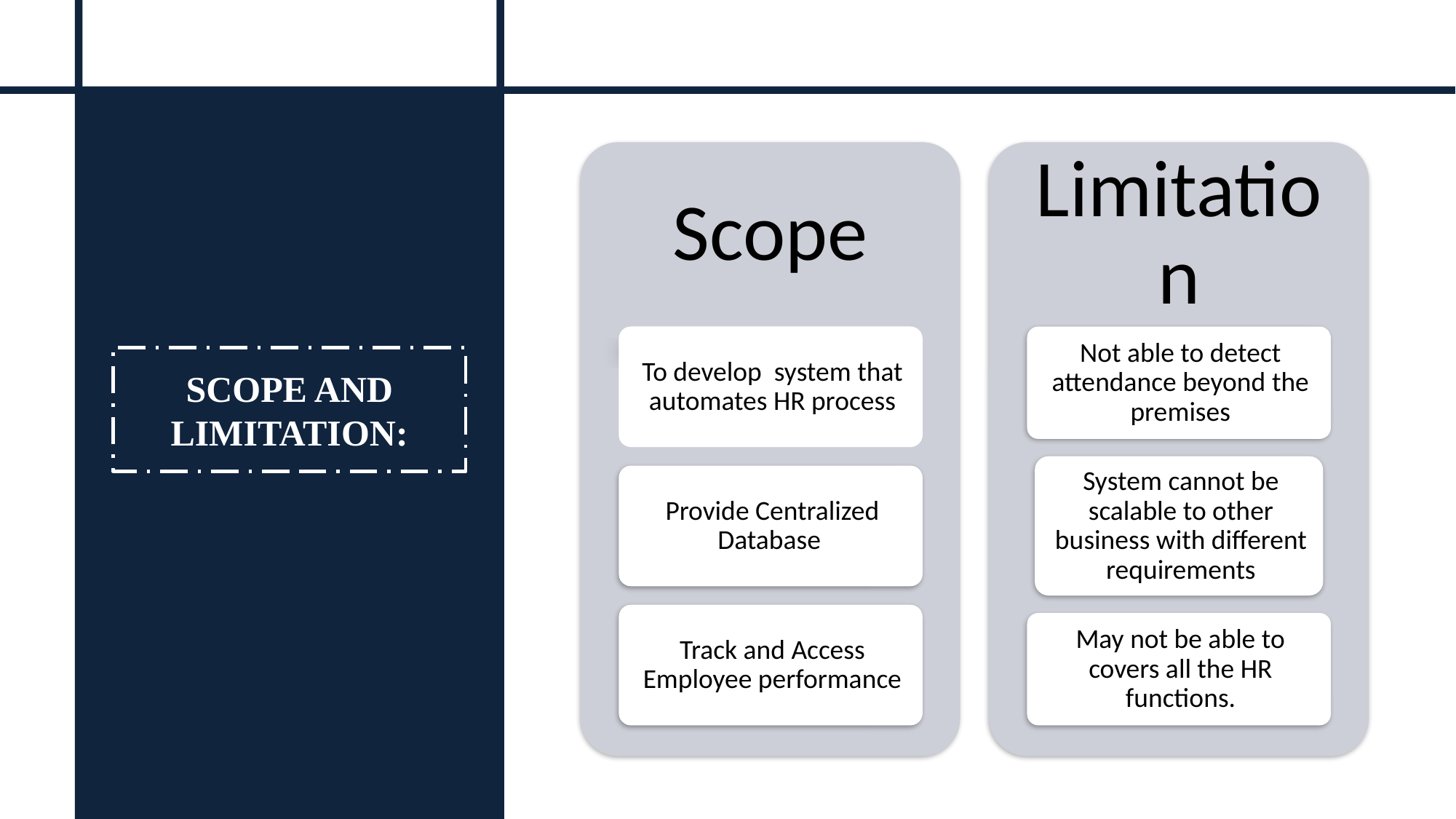

Scope
To develop  system that automates HR process​
Provide Centralized Database ​
Track and Access Employee performance​
Limitation
Not able to detect attendance beyond the premises​
System cannot be scalable to other business with different requirements​
May not be able to covers all the HR functions.​
SCOPE AND LIMITATION:

7